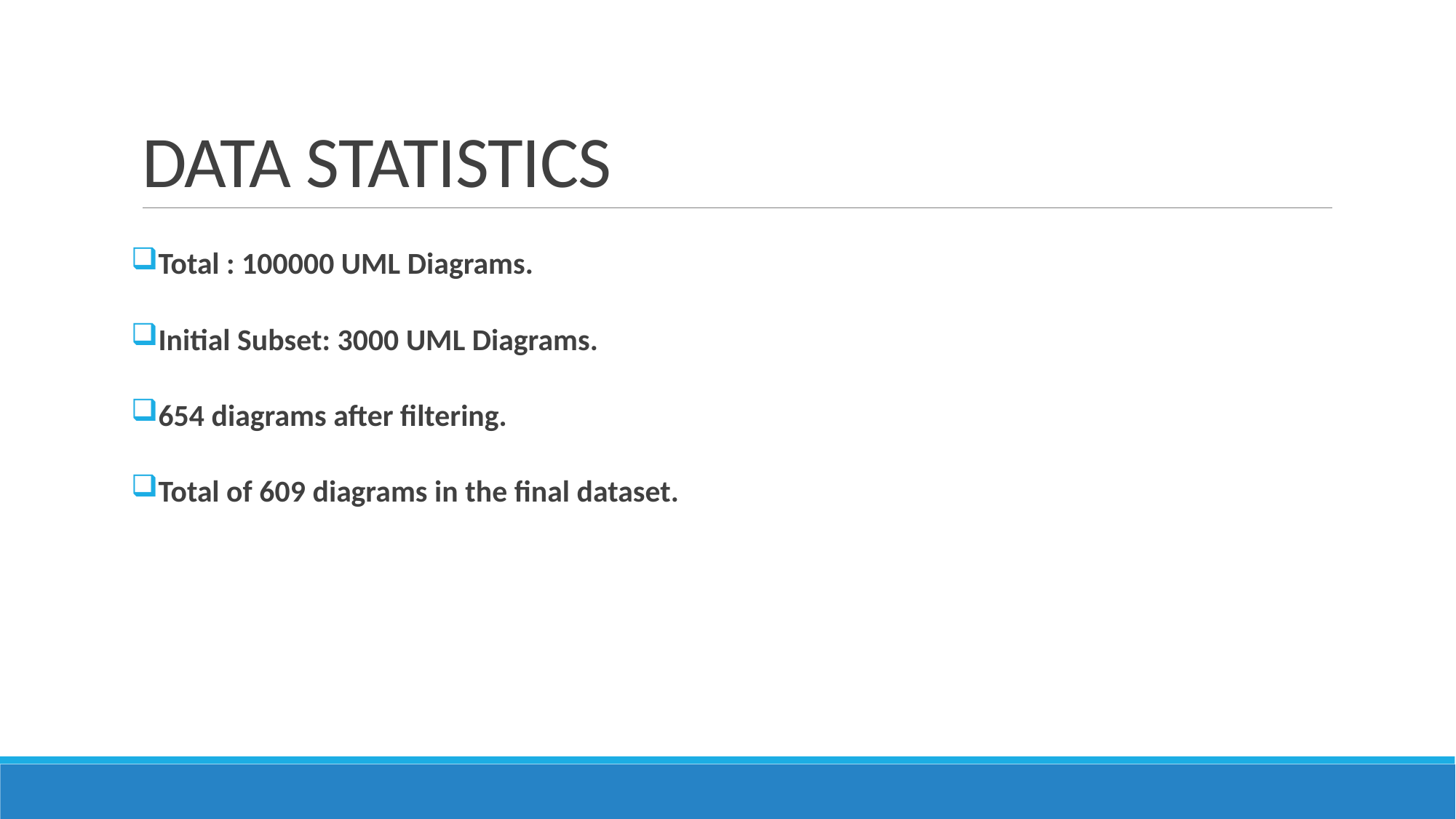

# DATA STATISTICS
Total : 100000 UML Diagrams.
Initial Subset: 3000 UML Diagrams.
654 diagrams after filtering.
Total of 609 diagrams in the final dataset.